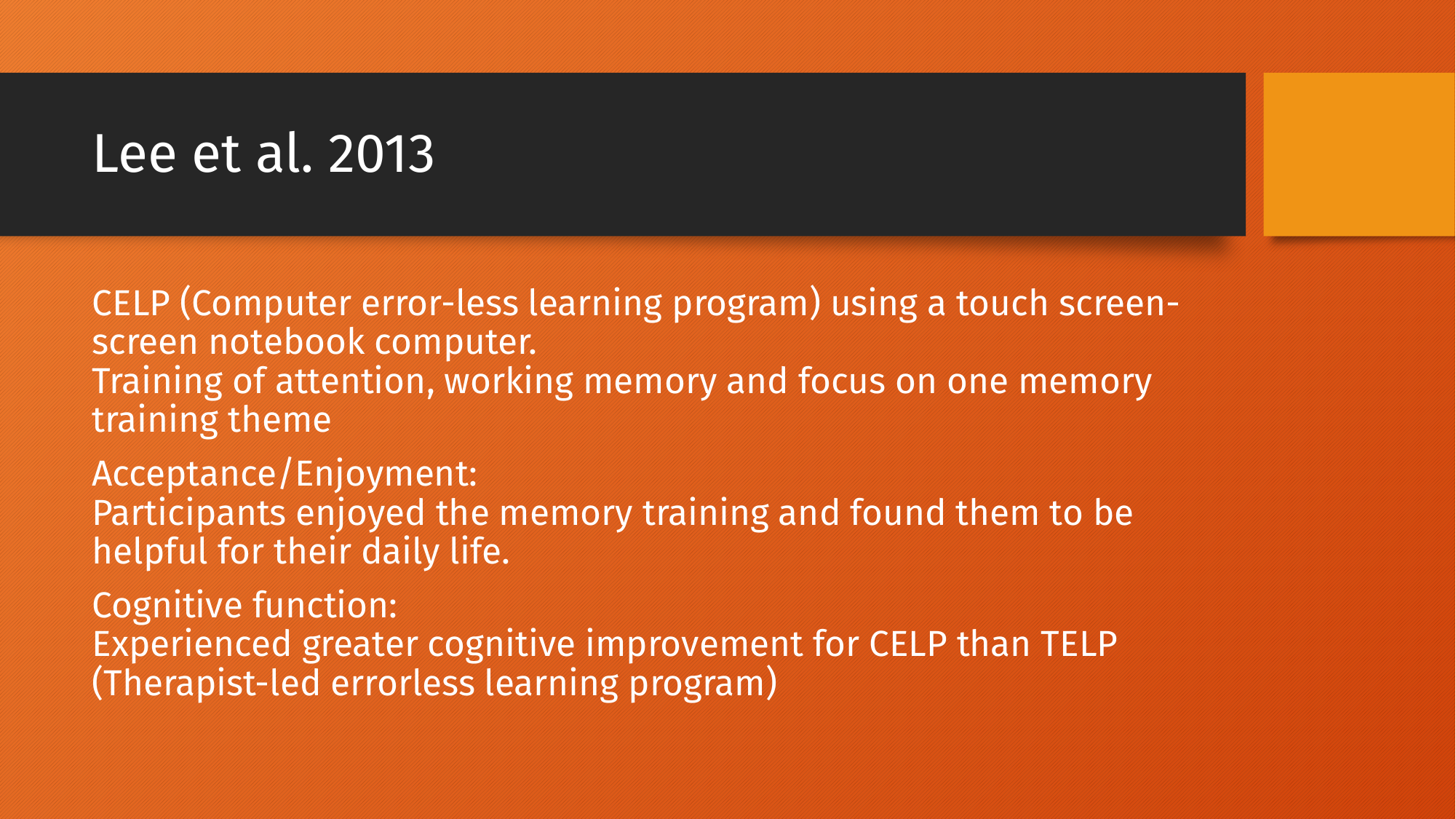

# Lee et al. 2013
CELP (Computer error-less learning program) using a touch screen-screen notebook computer.
Training of attention, working memory and focus on one memory training theme
Acceptance/Enjoyment:
Participants enjoyed the memory training and found them to be helpful for their daily life.
Cognitive function:
Experienced greater cognitive improvement for CELP than TELP (Therapist-led errorless learning program)